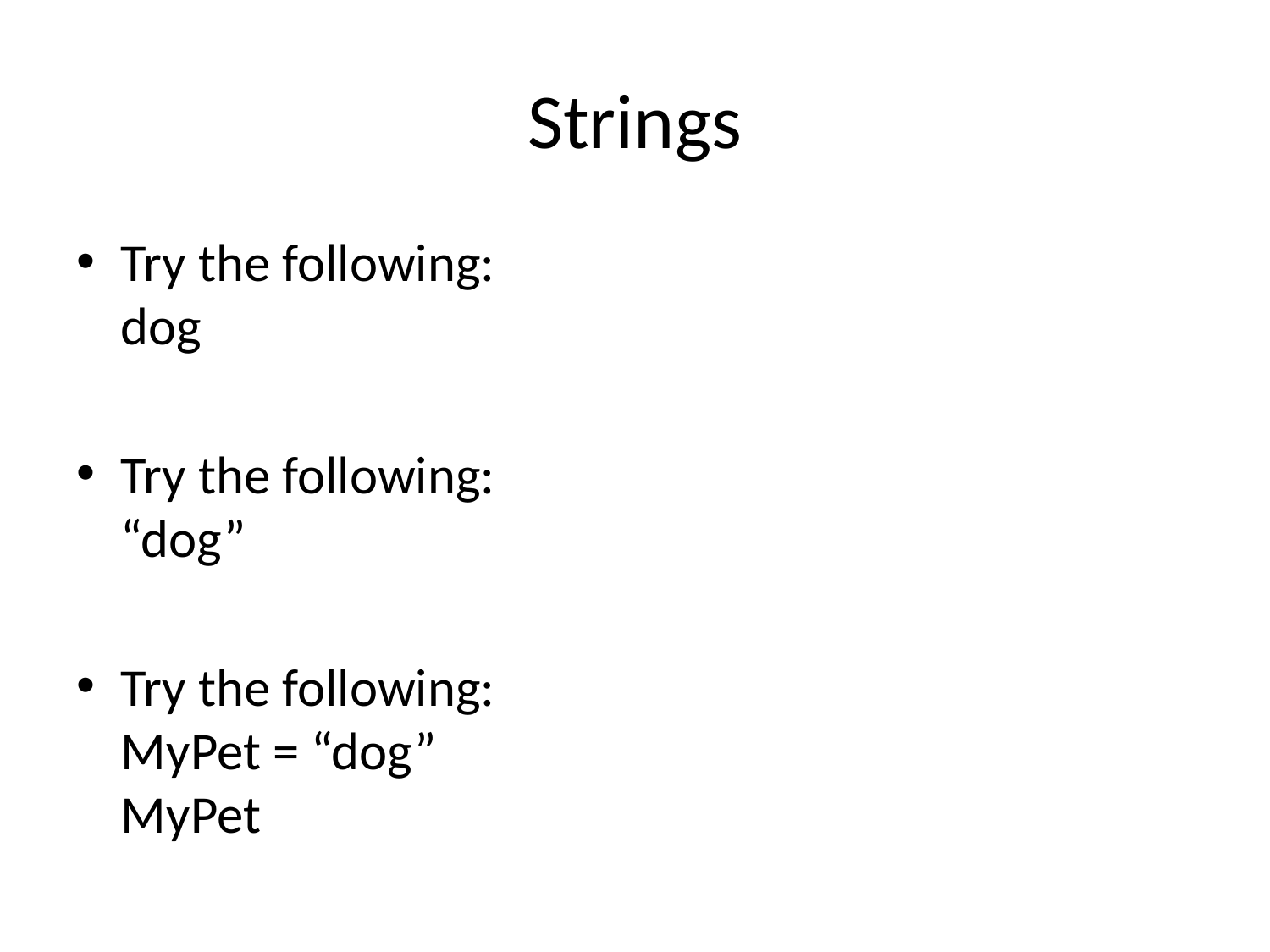

# Strings
Try the following:
dog

Try the following:
“dog”

Try the following:
MyPet = “dog”
MyPet